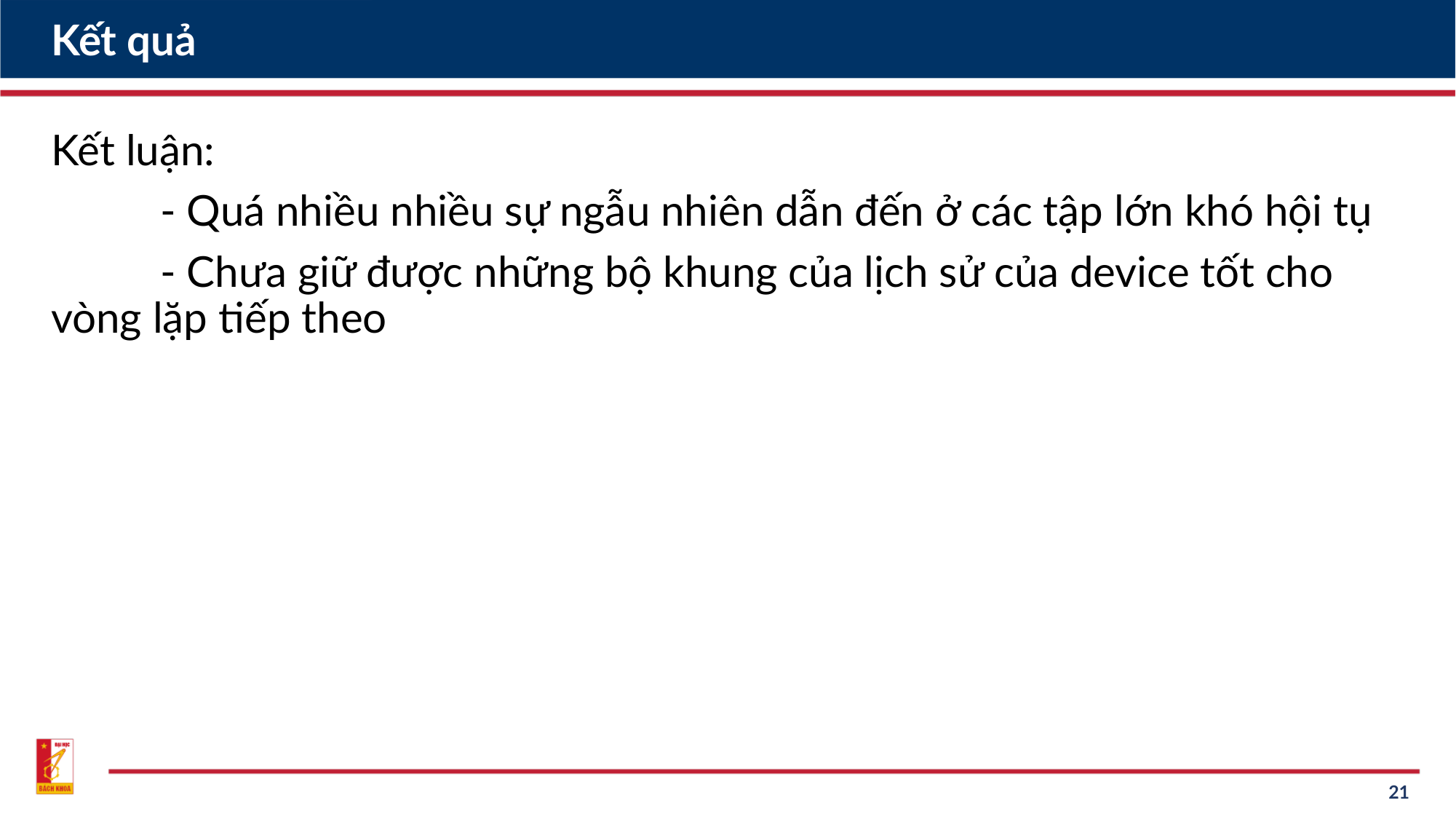

# Kết quả
Kết luận:
	- Quá nhiều nhiều sự ngẫu nhiên dẫn đến ở các tập lớn khó hội tụ
	- Chưa giữ được những bộ khung của lịch sử của device tốt cho vòng lặp tiếp theo
21